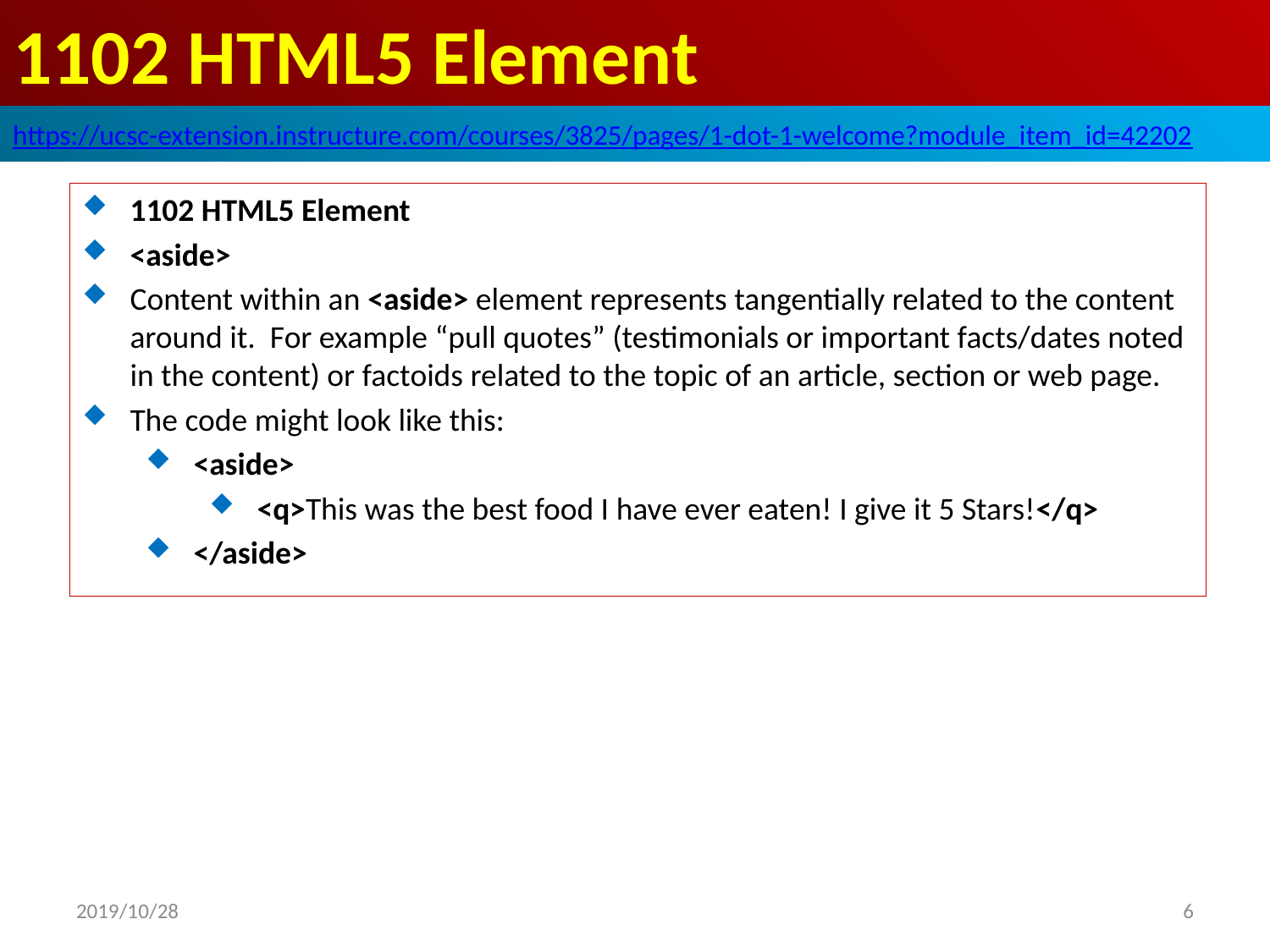

# 1102 HTML5 Element

https://ucsc-extension.instructure.com/courses/3825/pages/1-dot-1-welcome?module_item_id=42202
1102 HTML5 Element
<aside>
Content within an <aside> element represents tangentially related to the content around it.  For example “pull quotes” (testimonials or important facts/dates noted in the content) or factoids related to the topic of an article, section or web page.
The code might look like this:
<aside>
<q>This was the best food I have ever eaten! I give it 5 Stars!</q>
</aside>
2019/10/28
6